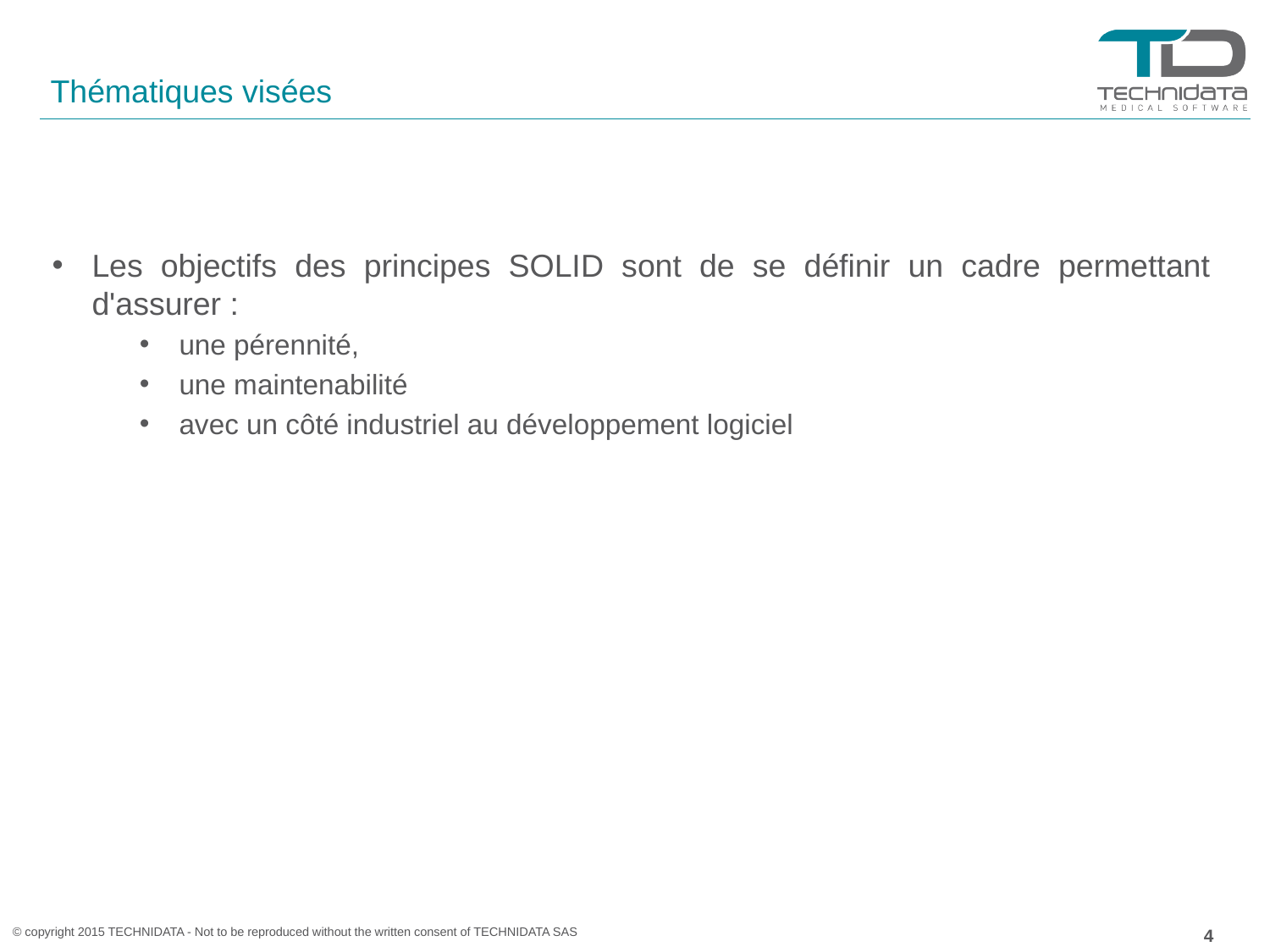

# Thématiques visées

Les objectifs des principes SOLID sont de se définir un cadre permettant d'assurer :
une pérennité,
une maintenabilité
avec un côté industriel au développement logiciel